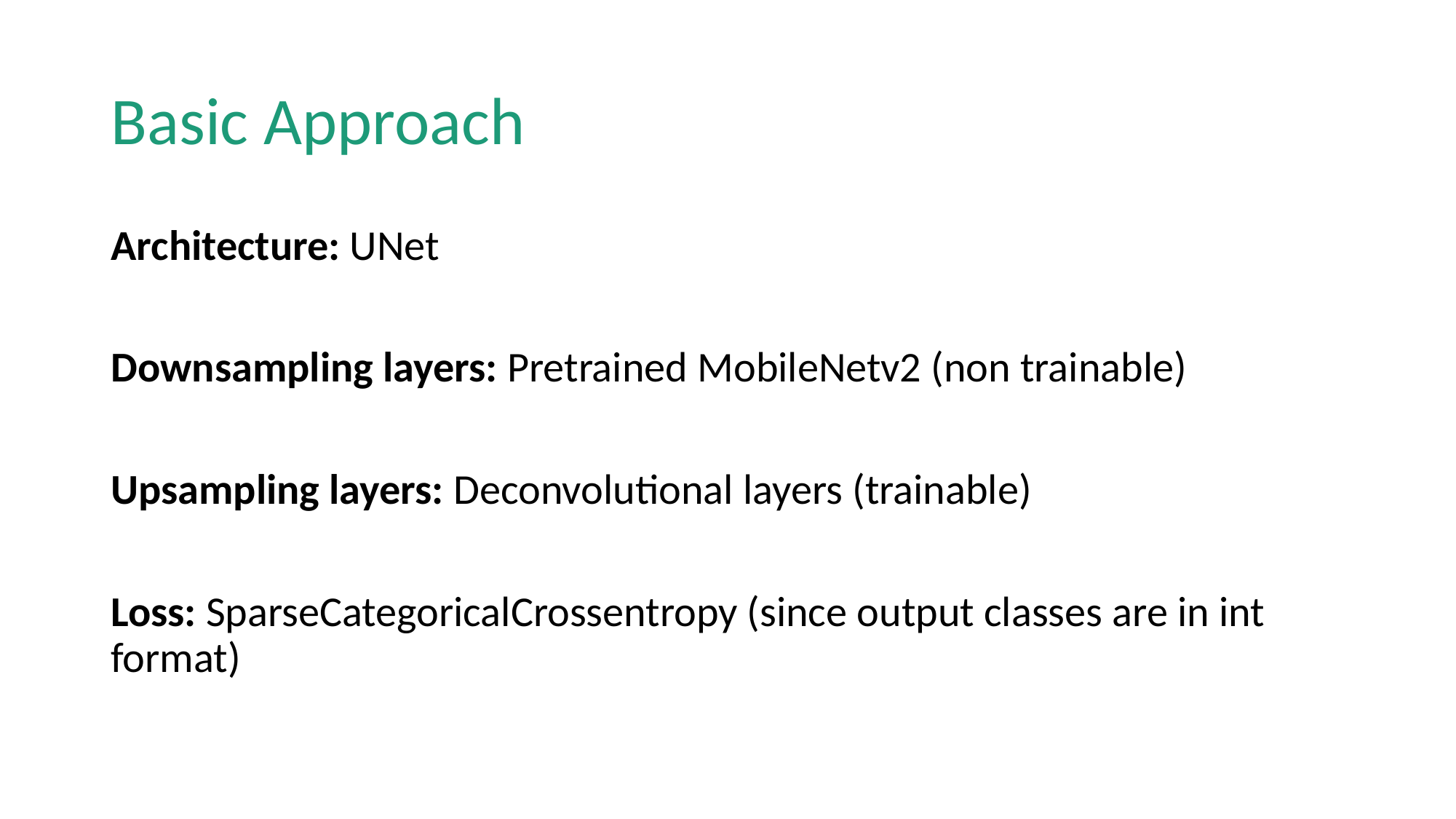

# Basic Approach
Architecture: UNet

Downsampling layers: Pretrained MobileNetv2 (non trainable)

Upsampling layers: Deconvolutional layers (trainable)

Loss: SparseCategoricalCrossentropy (since output classes are in int format)